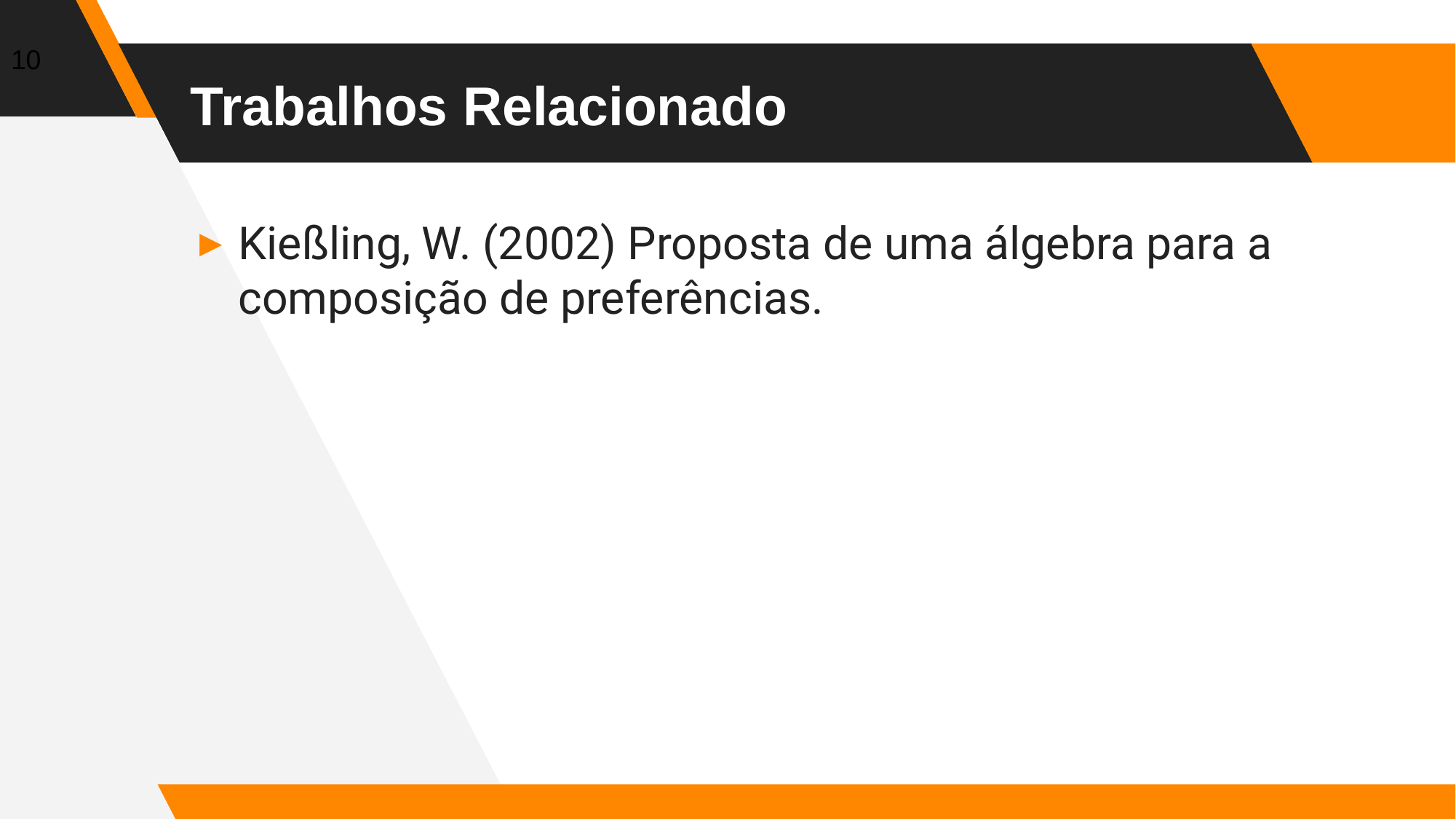

10
# Trabalhos Relacionado
Kießling, W. (2002) Proposta de uma álgebra para a composição de preferências.